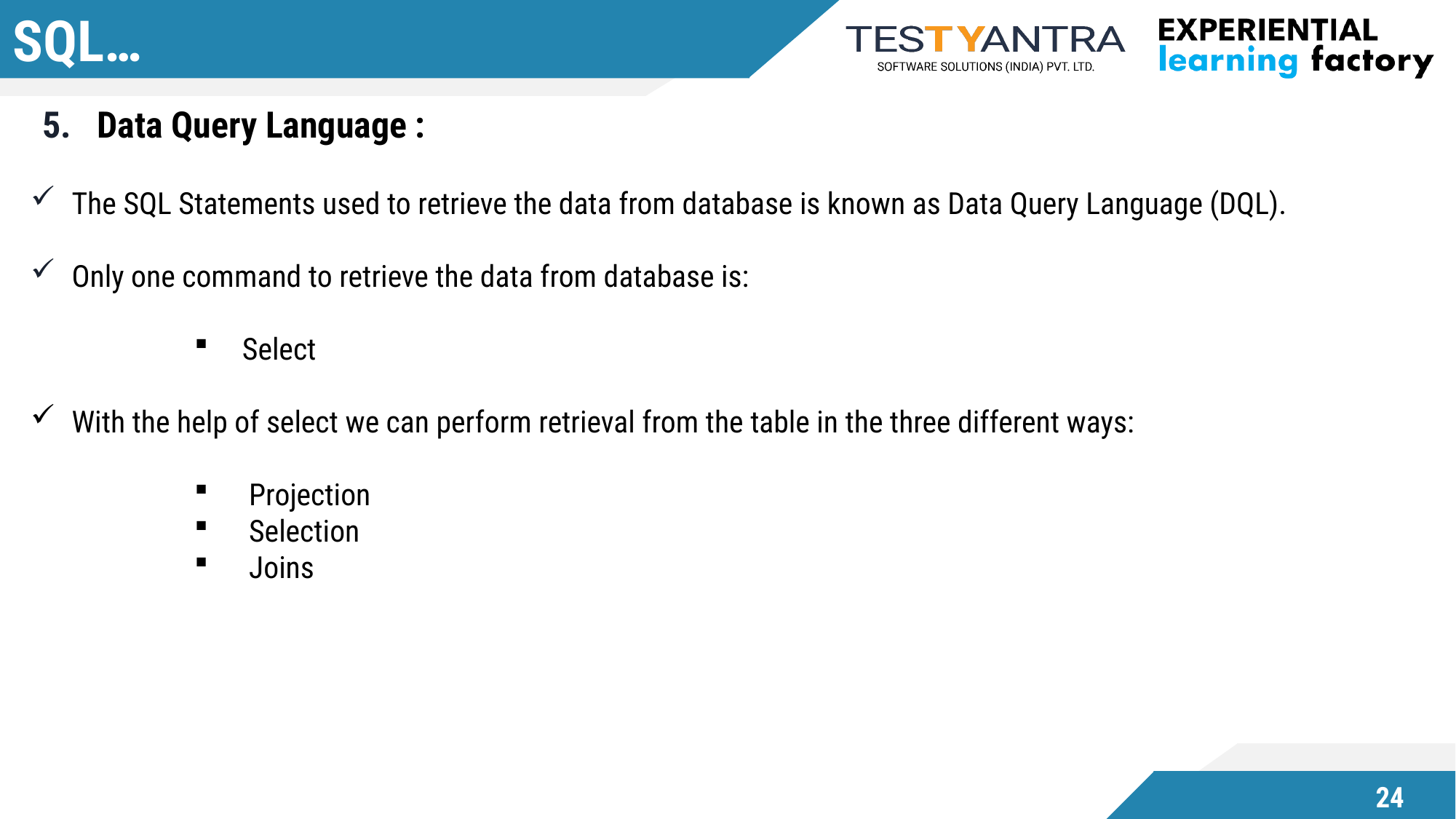

# SQL…
Data Query Language :

The SQL Statements used to retrieve the data from database is known as Data Query Language (DQL).

Only one command to retrieve the data from database is:

 Select

With the help of select we can perform retrieval from the table in the three different ways:

Projection
Selection
Joins

24